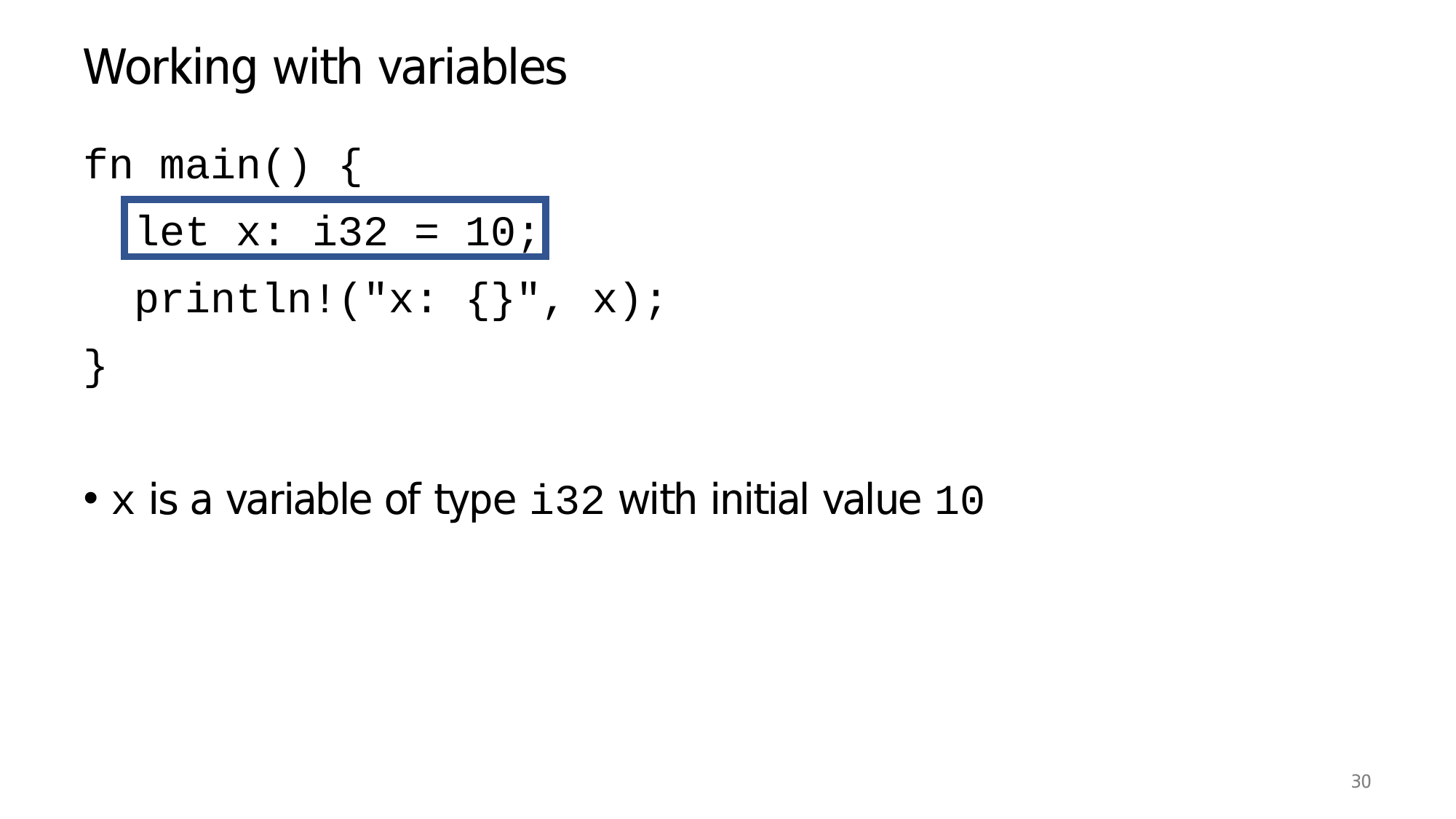

# Working with variables
fn main() {
  let x: i32 = 10;
  println!("x: {}", x);
}

x is a variable of type i32 with initial value 10

30